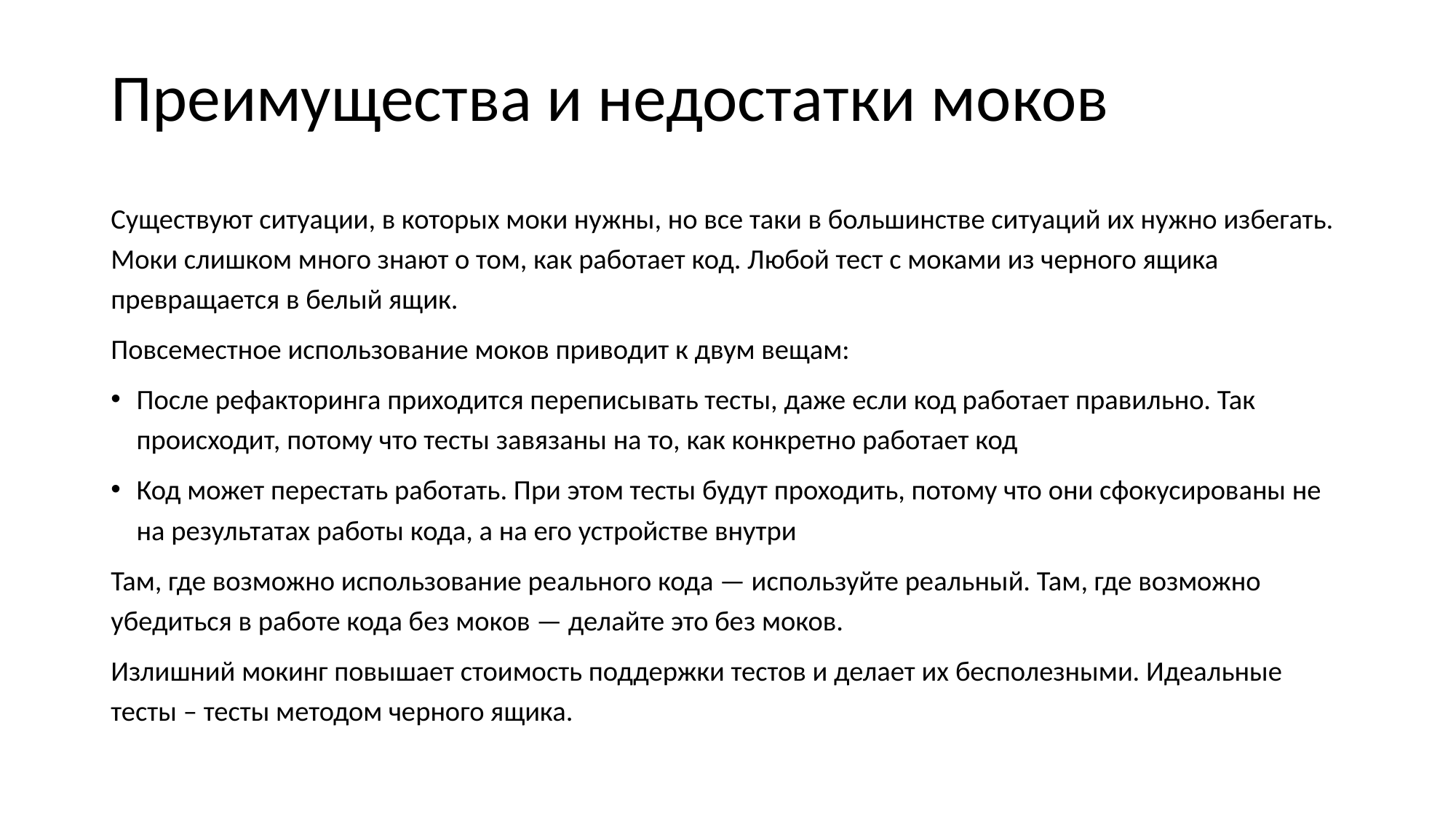

# Преимущества и недостатки моков
Существуют ситуации, в которых моки нужны, но все таки в большинстве ситуаций их нужно избегать. Моки слишком много знают о том, как работает код. Любой тест с моками из черного ящика превращается в белый ящик.
Повсеместное использование моков приводит к двум вещам:
После рефакторинга приходится переписывать тесты, даже если код работает правильно. Так происходит, потому что тесты завязаны на то, как конкретно работает код
Код может перестать работать. При этом тесты будут проходить, потому что они сфокусированы не на результатах работы кода, а на его устройстве внутри
Там, где возможно использование реального кода — используйте реальный. Там, где возможно убедиться в работе кода без моков — делайте это без моков.
Излишний мокинг повышает стоимость поддержки тестов и делает их бесполезными. Идеальные тесты – тесты методом черного ящика.